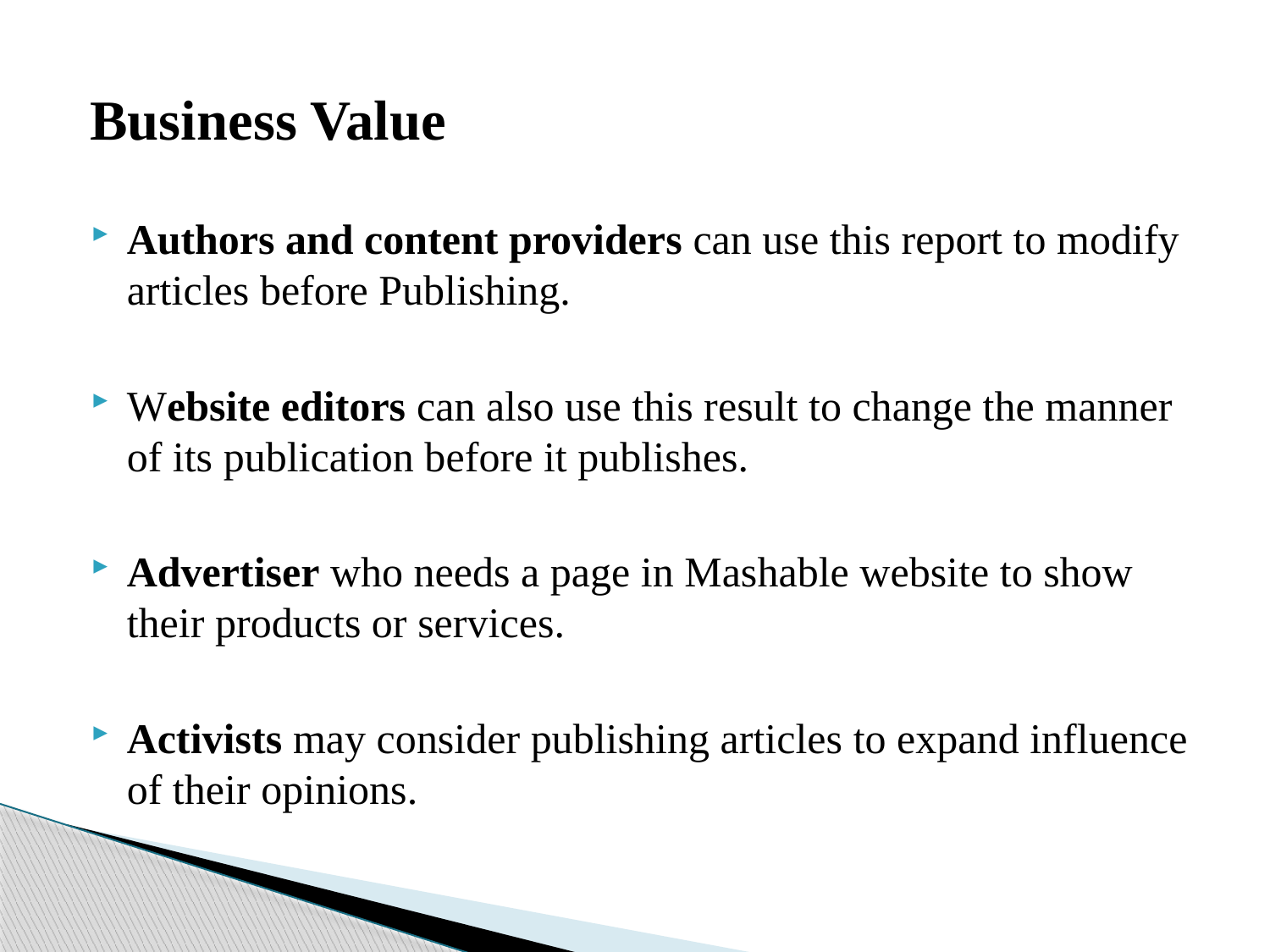

# Business Value
Authors and content providers can use this report to modify articles before Publishing.

Website editors can also use this result to change the manner of its publication before it publishes.

Advertiser who needs a page in Mashable website to show their products or services.

Activists may consider publishing articles to expand influence of their opinions.